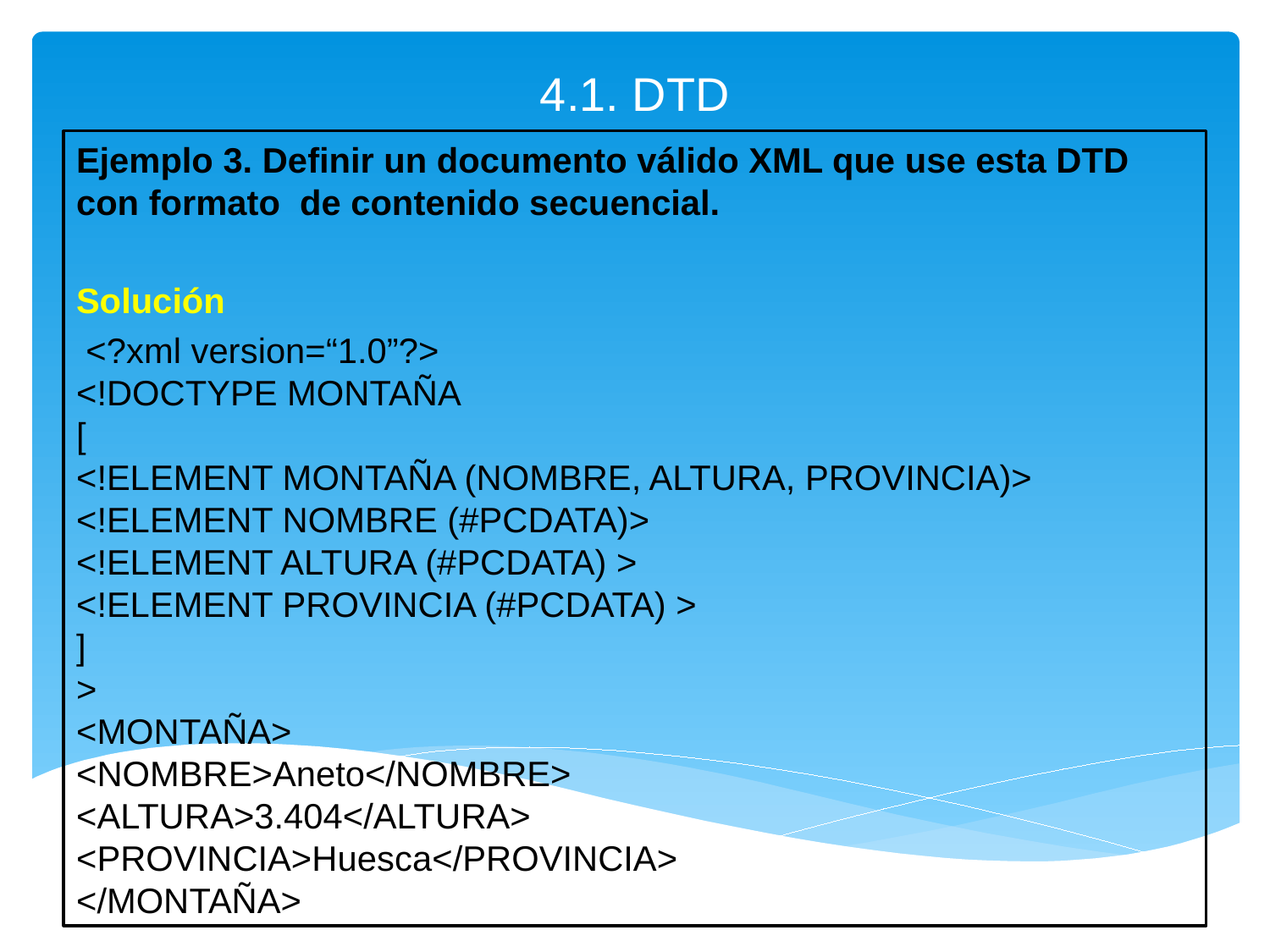

# 4.1. DTD
Ejemplo 3. Definir un documento válido XML que use esta DTD con formato  de contenido secuencial.

Solución
 <?xml version=“1.0”?>
<!DOCTYPE MONTAÑA
[
<!ELEMENT MONTAÑA (NOMBRE, ALTURA, PROVINCIA)>
<!ELEMENT NOMBRE (#PCDATA)>
<!ELEMENT ALTURA (#PCDATA) >
<!ELEMENT PROVINCIA (#PCDATA) >
]
>
<MONTAÑA>
<NOMBRE>Aneto</NOMBRE>
<ALTURA>3.404</ALTURA>
<PROVINCIA>Huesca</PROVINCIA>
</MONTAÑA>